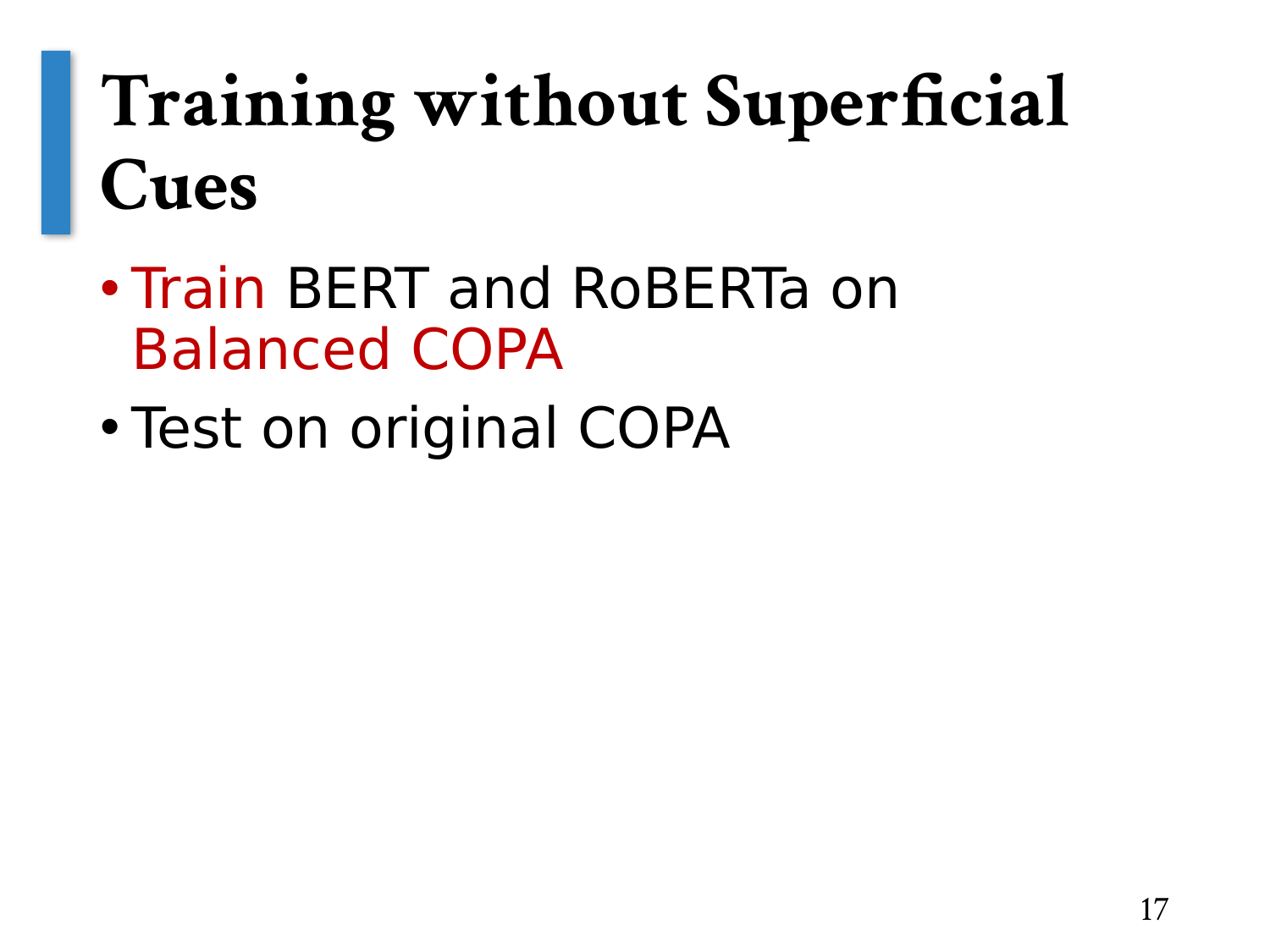

# Training without Superficial Cues
Train BERT and RoBERTa on Balanced COPA
Test on original COPA
17